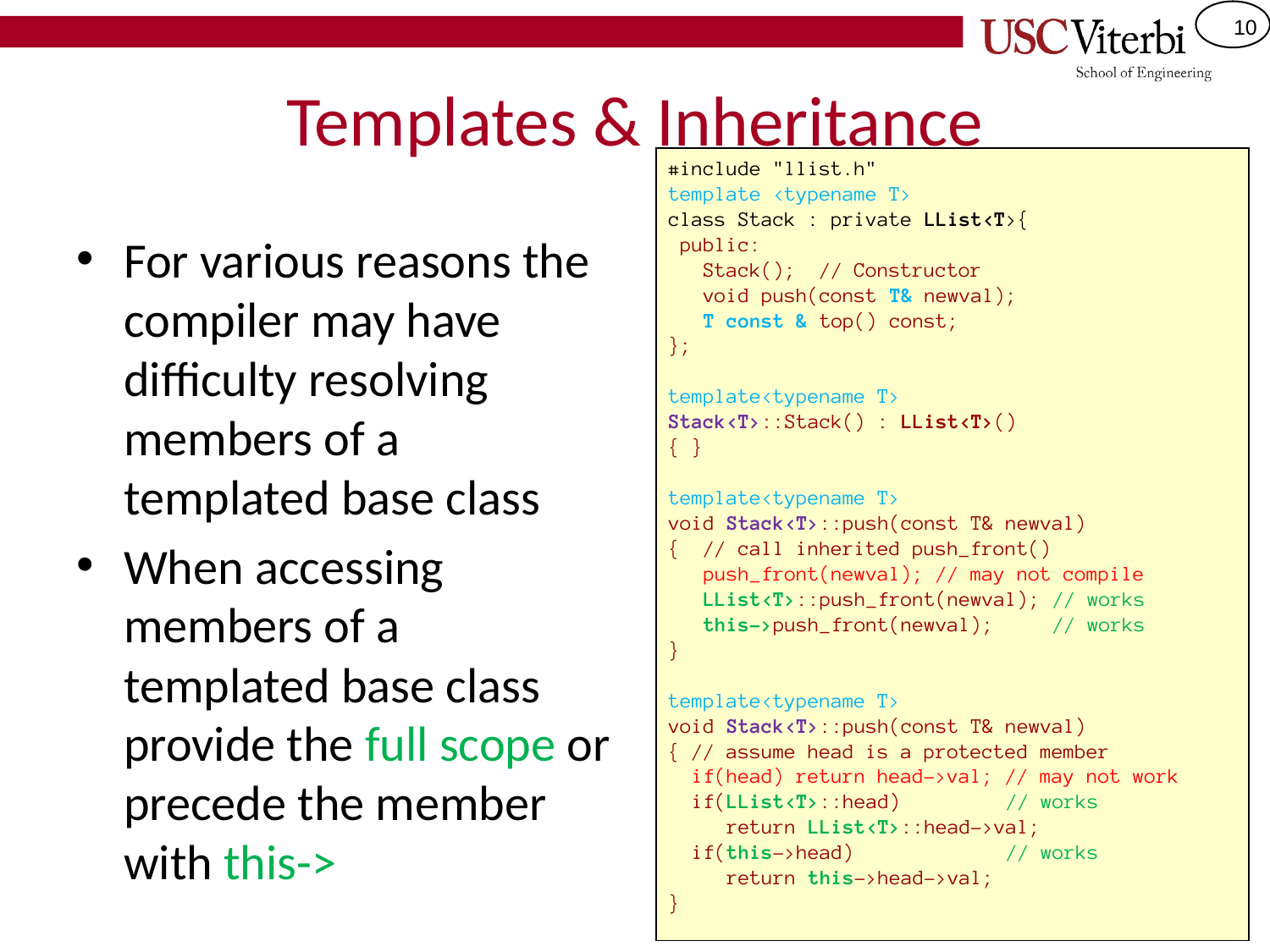

# Templates & Inheritance
#include "llist.h"
template <typename T>
class Stack : private LList<T>{
 public:
   Stack();  // Constructor
   void push(const T& newval);
   T const & top() const;
};
template<typename T>
Stack<T>::Stack() : LList<T>()
{ }
template<typename T>
void Stack<T>::push(const T& newval)
{  // call inherited push_front()
   push_front(newval); // may not compile
   LList<T>::push_front(newval); // works
   this->push_front(newval);     // works
}

template<typename T>
void Stack<T>::push(const T& newval)
{ // assume head is a protected member
  if(head) return head->val; // may not work
  if(LList<T>::head)         // works
     return LList<T>::head->val;
  if(this->head)             // works
     return this->head->val;
}
For various reasons the compiler may have difficulty resolving members of a templated base class
When accessing members of a templated base class provide the full scope or precede the member with this->